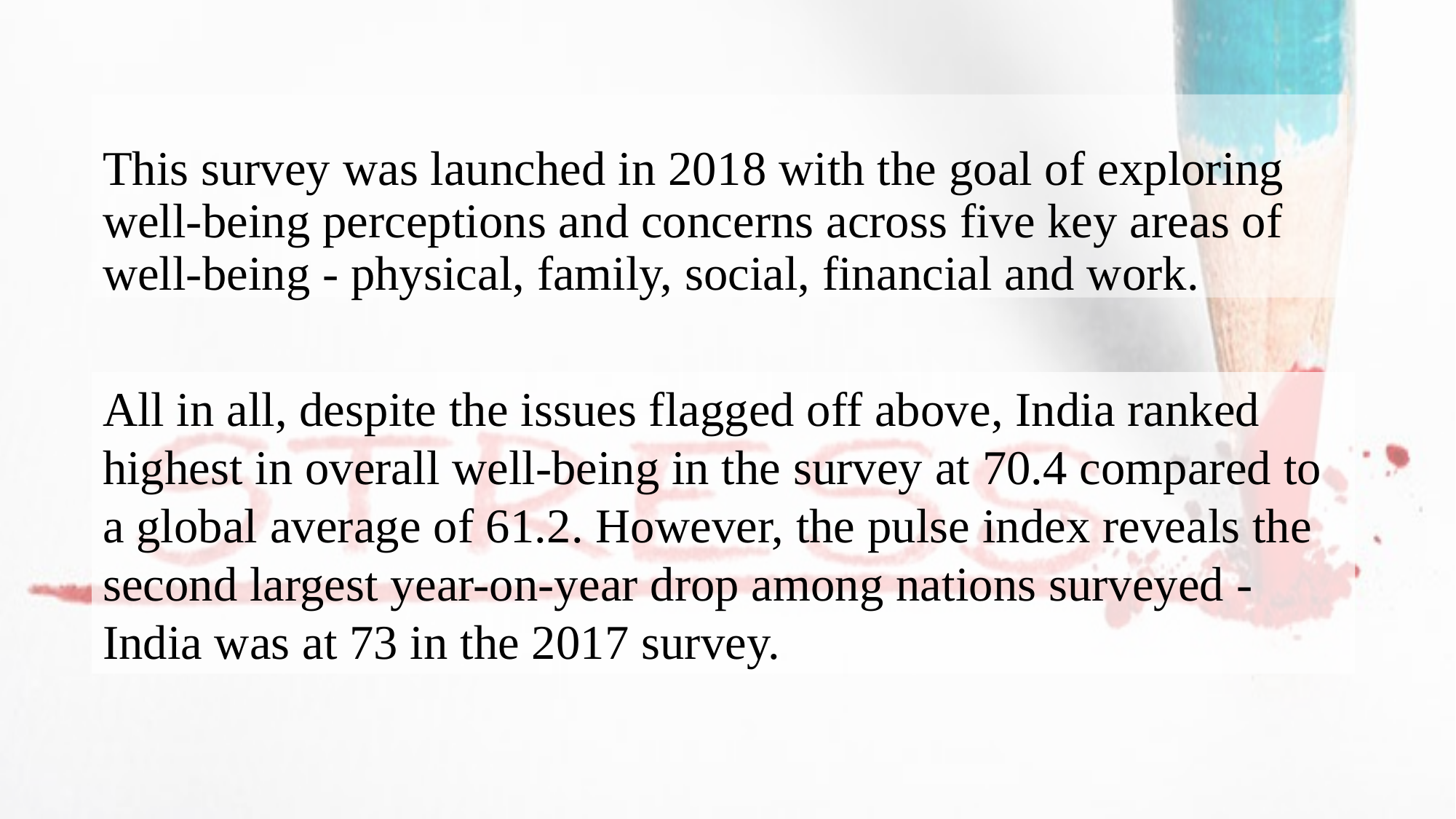

# This survey was launched in 2018 with the goal of exploring well-being perceptions and concerns across five key areas of well-being - physical, family, social, financial and work.
All in all, despite the issues flagged off above, India ranked highest in overall well-being in the survey at 70.4 compared to a global average of 61.2. However, the pulse index reveals the second largest year-on-year drop among nations surveyed - India was at 73 in the 2017 survey.